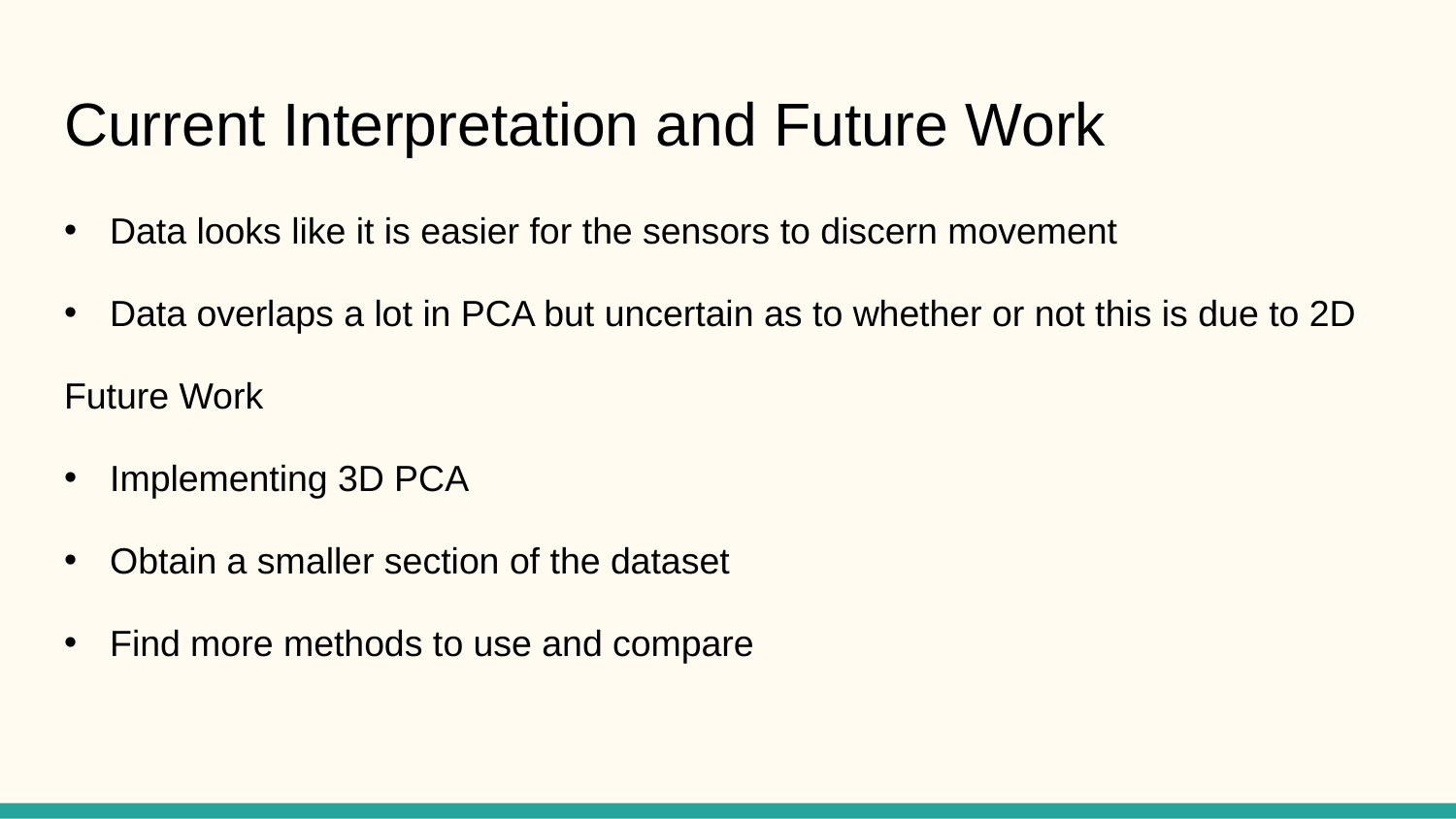

# Current Interpretation and Future Work
Data looks like it is easier for the sensors to discern movement
Data overlaps a lot in PCA but uncertain as to whether or not this is due to 2D
Future Work
Implementing 3D PCA
Obtain a smaller section of the dataset
Find more methods to use and compare